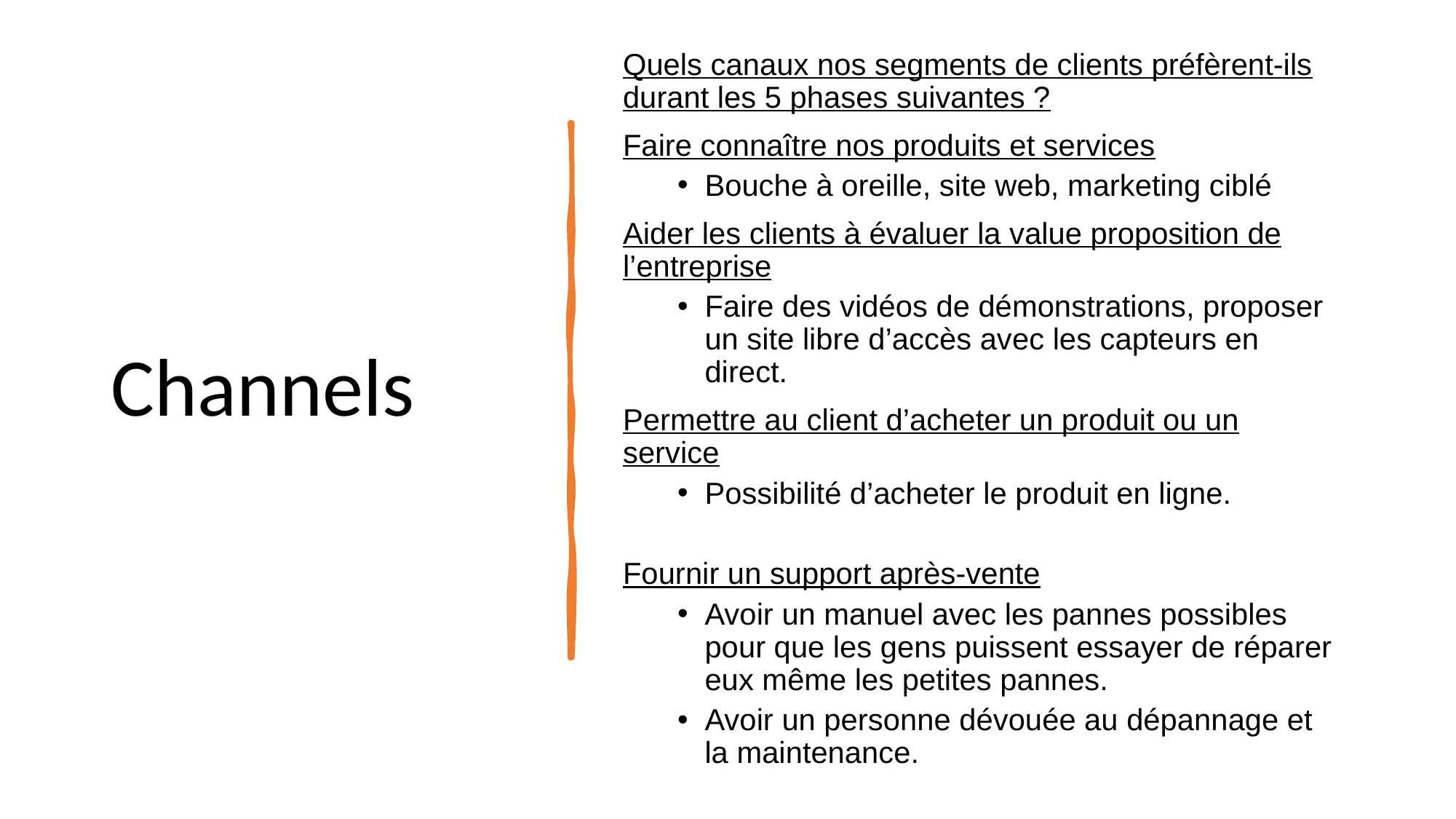

# Channels
Quels canaux nos segments de clients préfèrent-ils durant les 5 phases suivantes ?
Faire connaître nos produits et services
Bouche à oreille, site web, marketing ciblé
Aider les clients à évaluer la value proposition de l’entreprise
Faire des vidéos de démonstrations, proposer un site libre d’accès avec les capteurs en direct.
Permettre au client d’acheter un produit ou un service
Possibilité d’acheter le produit en ligne.
Fournir un support après-vente
Avoir un manuel avec les pannes possibles pour que les gens puissent essayer de réparer eux même les petites pannes.
Avoir un personne dévouée au dépannage et la maintenance.